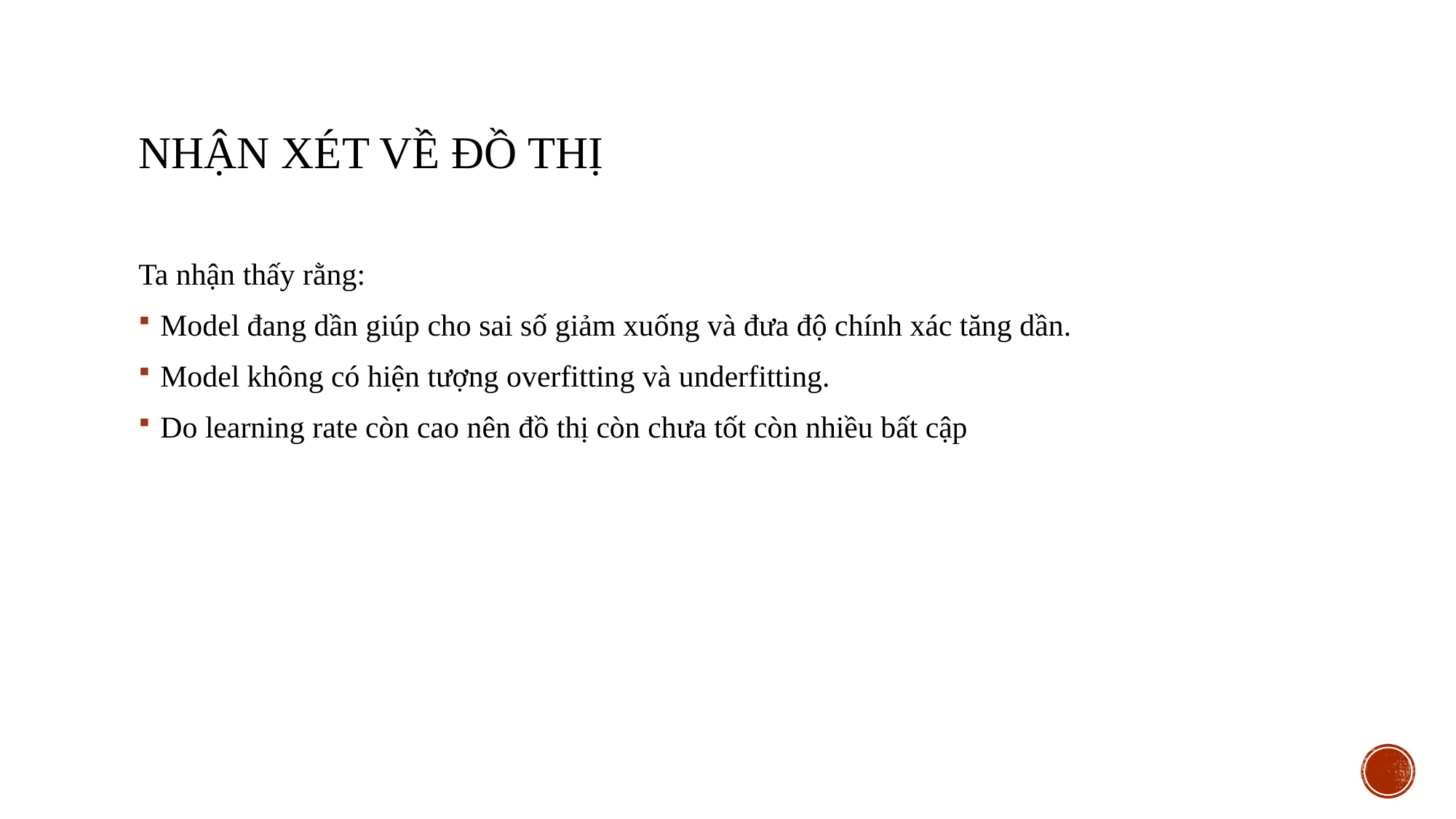

# Nhận xét về đồ thị
Ta nhận thấy rằng:
Model đang dần giúp cho sai số giảm xuống và đưa độ chính xác tăng dần.
Model không có hiện tượng overfitting và underfitting.
Do learning rate còn cao nên đồ thị còn chưa tốt còn nhiều bất cập